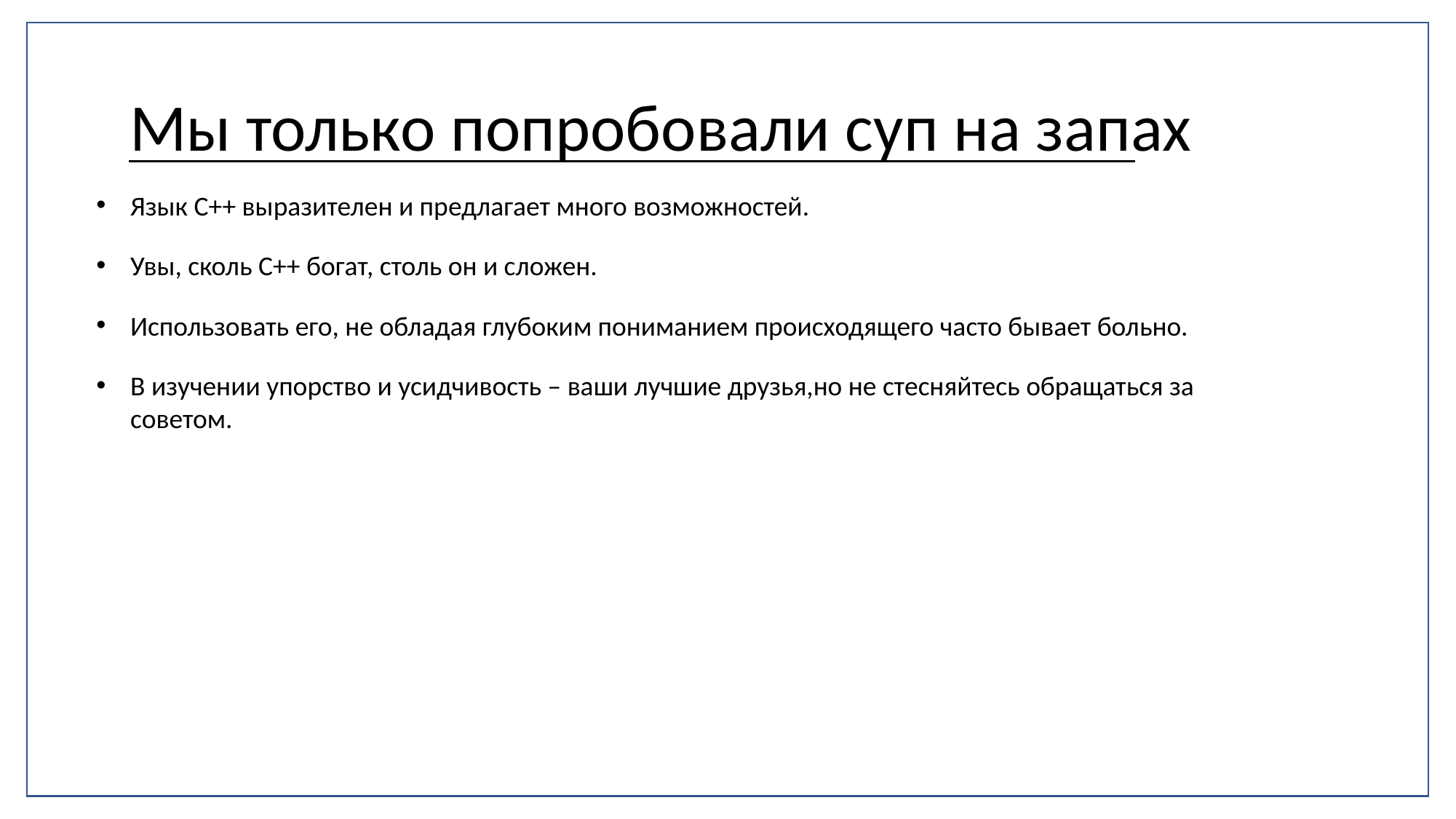

Мы только попробовали суп на запах
Язык С++ выразителен и предлагает много возможностей.
Увы, сколь С++ богат, столь он и сложен.
Использовать его, не обладая глубоким пониманием происходящего часто бывает больно.
В изучении упорство и усидчивость – ваши лучшие друзья,но не стесняйтесь обращаться за советом.